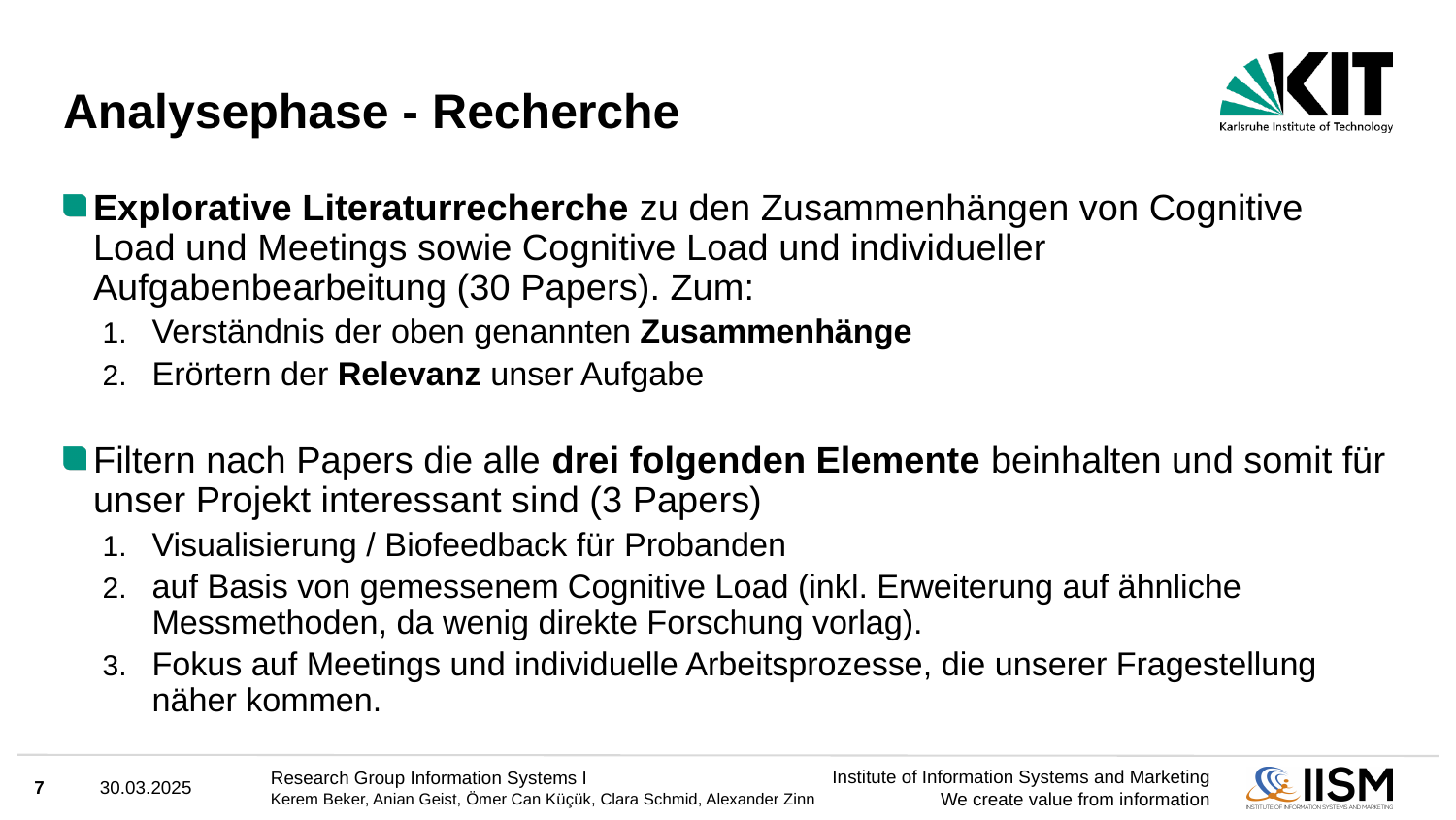

# Analysephase - Recherche
Explorative Literaturrecherche zu den Zusammenhängen von Cognitive Load und Meetings sowie Cognitive Load und individueller Aufgabenbearbeitung (30 Papers). Zum:
Verständnis der oben genannten Zusammenhänge
Erörtern der Relevanz unser Aufgabe

Filtern nach Papers die alle drei folgenden Elemente beinhalten und somit für unser Projekt interessant sind (3 Papers)
Visualisierung / Biofeedback für Probanden
auf Basis von gemessenem Cognitive Load (inkl. Erweiterung auf ähnliche Messmethoden, da wenig direkte Forschung vorlag).
Fokus auf Meetings und individuelle Arbeitsprozesse, die unserer Fragestellung näher kommen.
7
30.03.2025